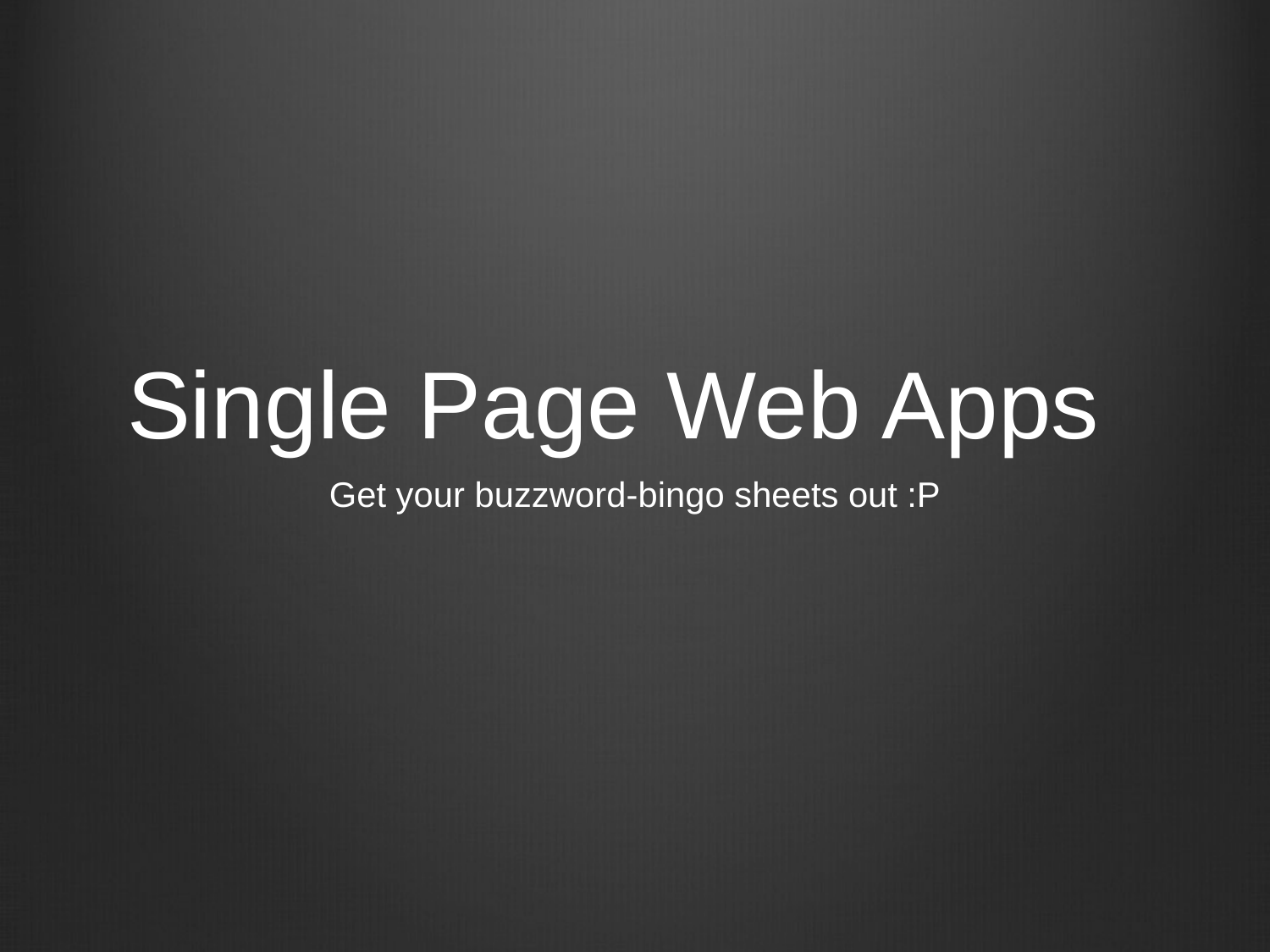

# Single Page Web Apps
Get your buzzword-bingo sheets out :P